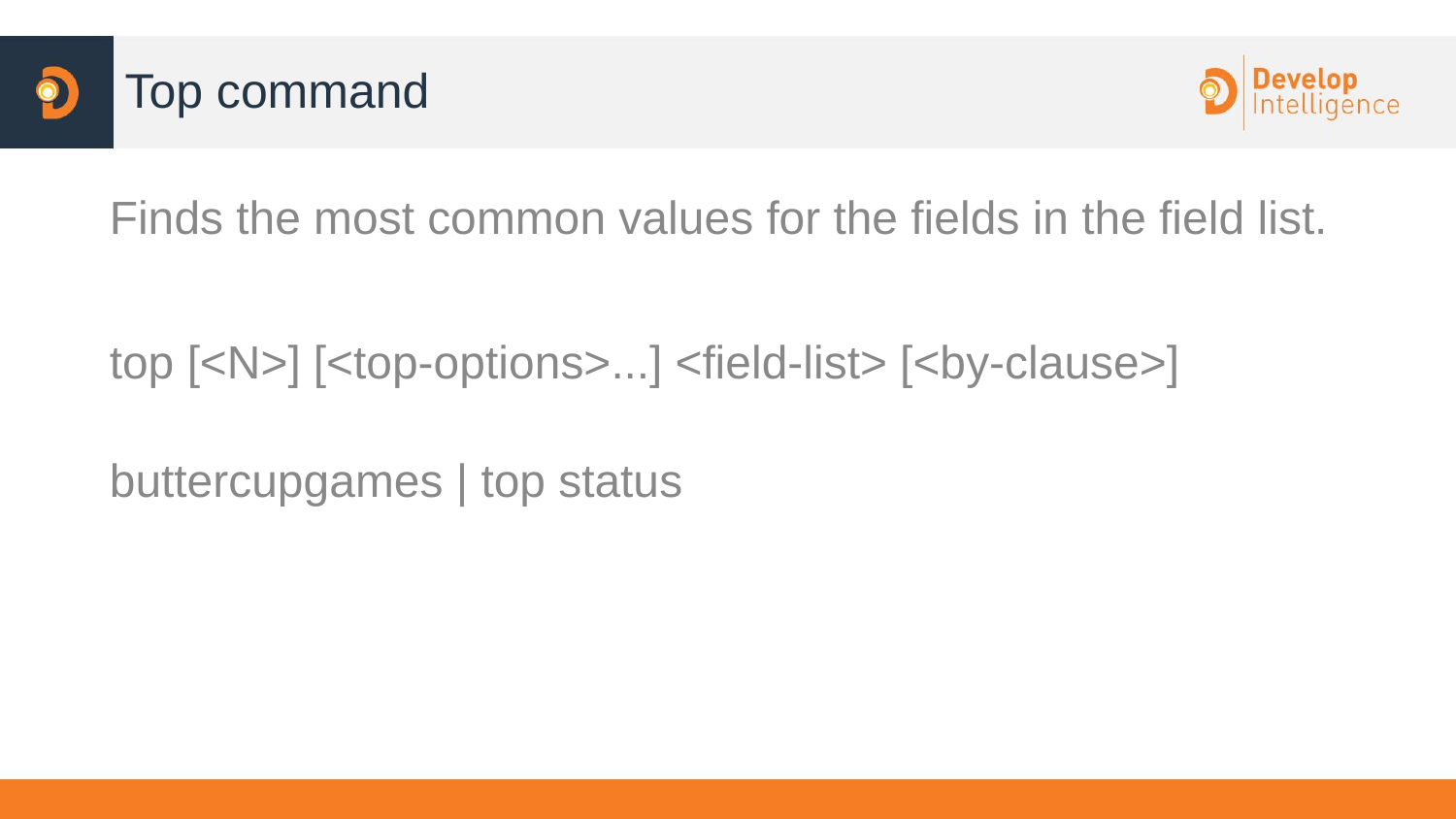

# Top command
Finds the most common values for the fields in the field list.

top [<N>] [<top-options>...] <field-list> [<by-clause>]

buttercupgames | top status